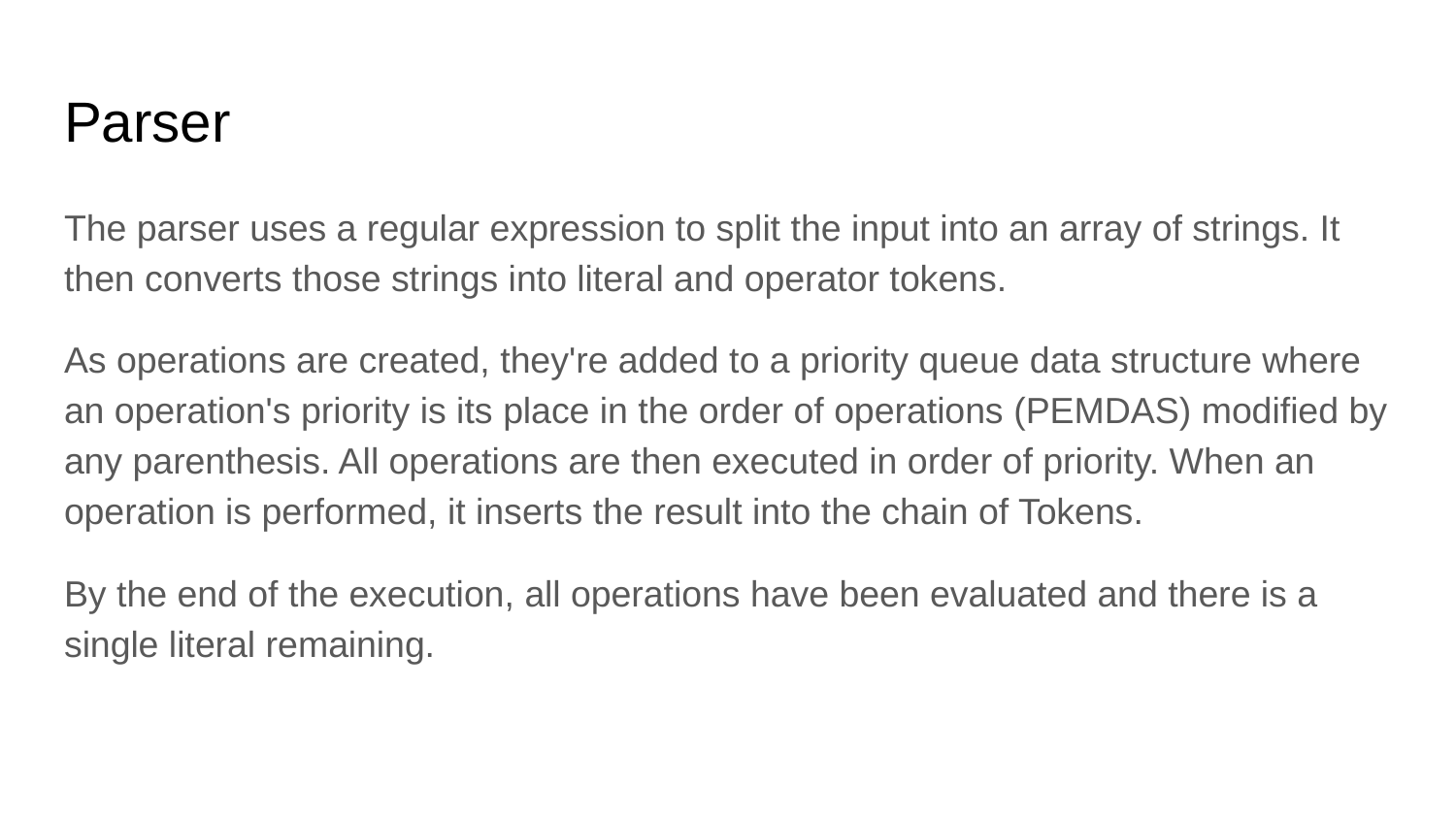

# Parser
The parser uses a regular expression to split the input into an array of strings. It then converts those strings into literal and operator tokens.
As operations are created, they're added to a priority queue data structure where an operation's priority is its place in the order of operations (PEMDAS) modified by any parenthesis. All operations are then executed in order of priority. When an operation is performed, it inserts the result into the chain of Tokens.
By the end of the execution, all operations have been evaluated and there is a single literal remaining.